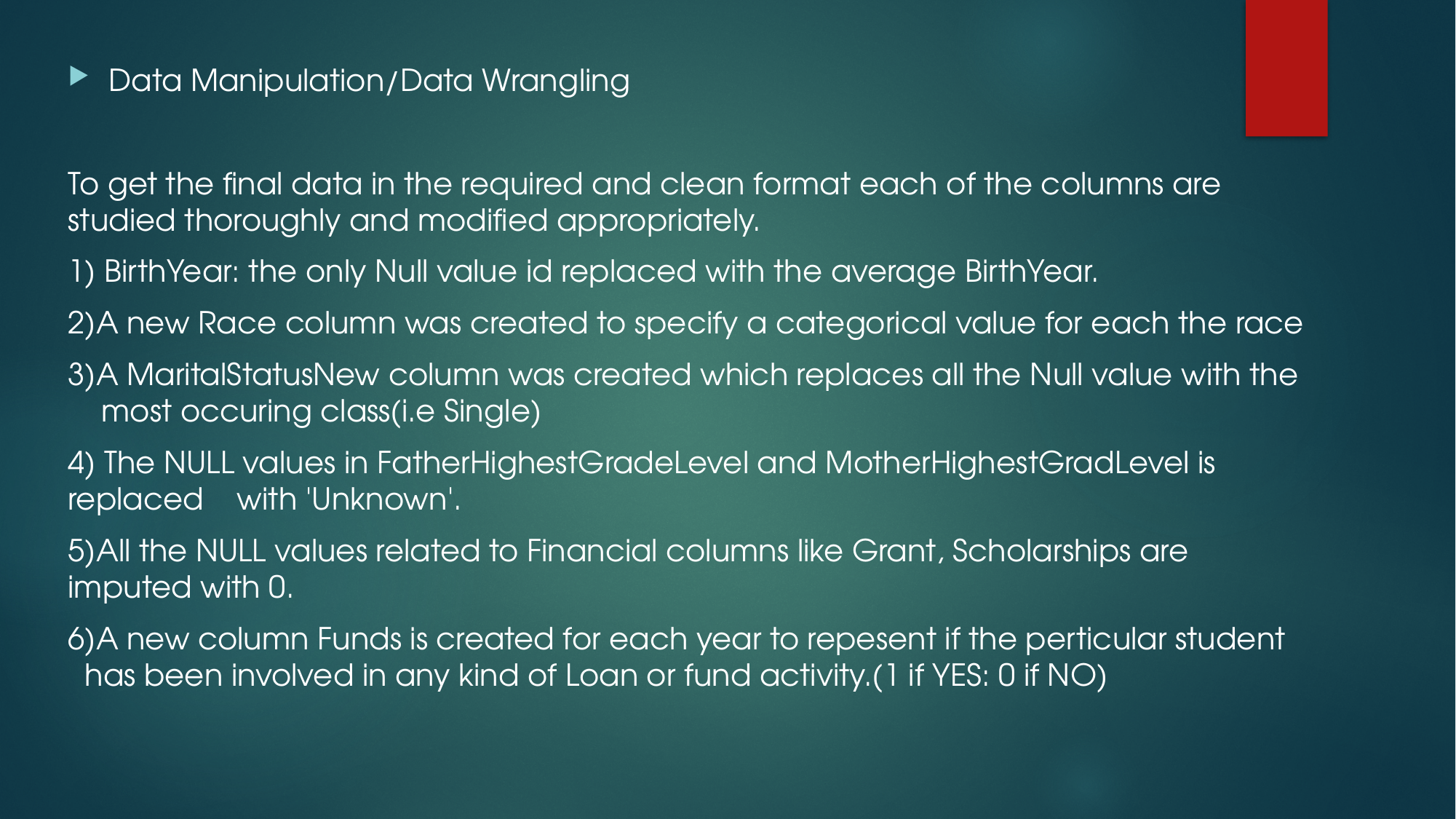

Data Manipulation/Data Wrangling

To get the final data in the required and clean format each of the columns are studied thoroughly and modified appropriately.
1) BirthYear: the only Null value id replaced with the average BirthYear.
2)A new Race column was created to specify a categorical value for each the race
3)A MaritalStatusNew column was created which replaces all the Null value with the      most occuring class(i.e Single)
4) The NULL values in FatherHighestGradeLevel and MotherHighestGradLevel is replaced    with 'Unknown'.
5)All the NULL values related to Financial columns like Grant, Scholarships are        imputed with 0.
6)A new column Funds is created for each year to repesent if the perticular student     has been involved in any kind of Loan or fund activity.(1 if YES: 0 if NO)